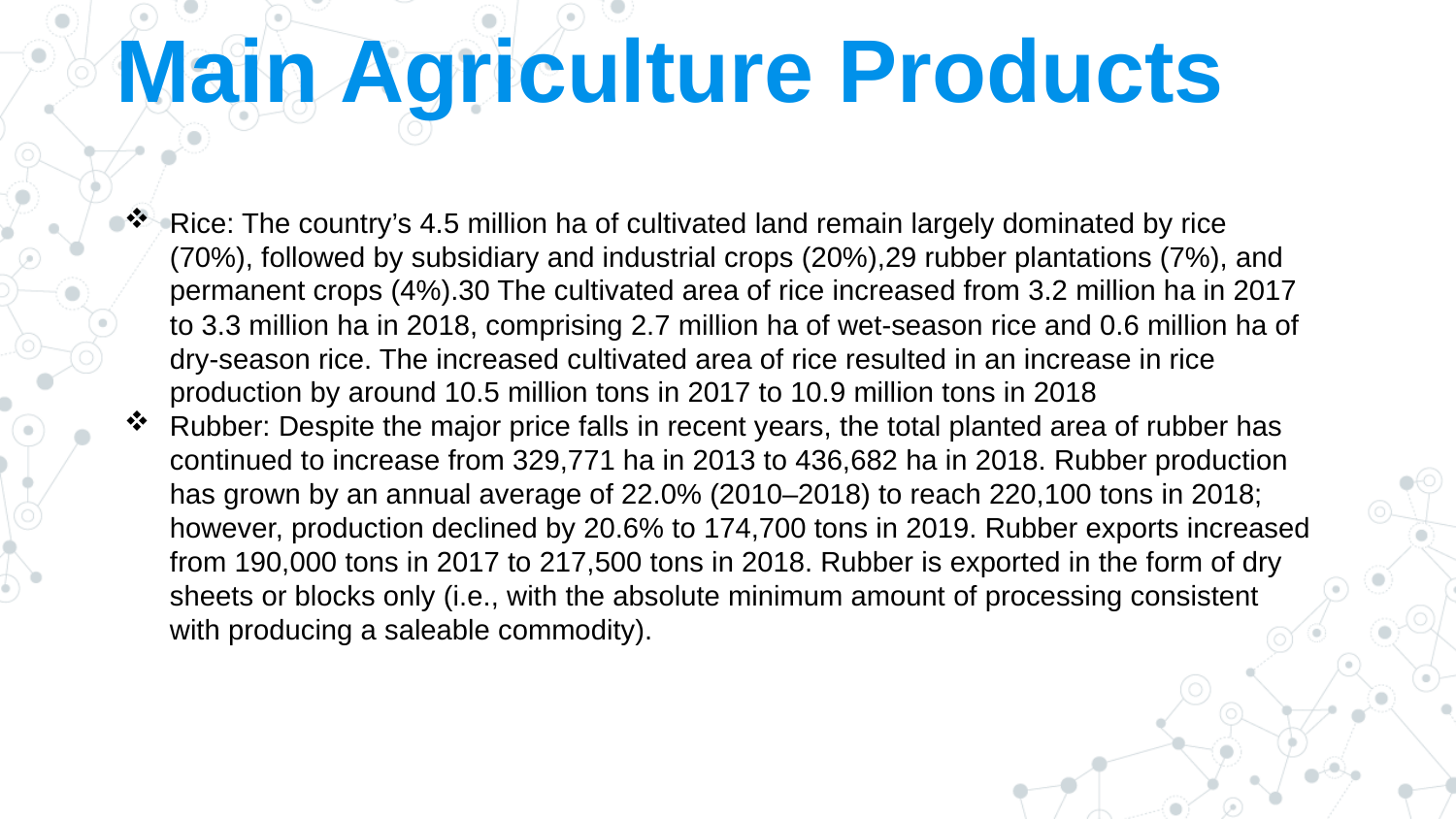

# Main Agriculture Products
Rice: The country’s 4.5 million ha of cultivated land remain largely dominated by rice (70%), followed by subsidiary and industrial crops (20%),29 rubber plantations (7%), and permanent crops (4%).30 The cultivated area of rice increased from 3.2 million ha in 2017 to 3.3 million ha in 2018, comprising 2.7 million ha of wet-season rice and 0.6 million ha of dry-season rice. The increased cultivated area of rice resulted in an increase in rice production by around 10.5 million tons in 2017 to 10.9 million tons in 2018
Rubber: Despite the major price falls in recent years, the total planted area of rubber has continued to increase from 329,771 ha in 2013 to 436,682 ha in 2018. Rubber production has grown by an annual average of 22.0% (2010–2018) to reach 220,100 tons in 2018; however, production declined by 20.6% to 174,700 tons in 2019. Rubber exports increased from 190,000 tons in 2017 to 217,500 tons in 2018. Rubber is exported in the form of dry sheets or blocks only (i.e., with the absolute minimum amount of processing consistent with producing a saleable commodity).